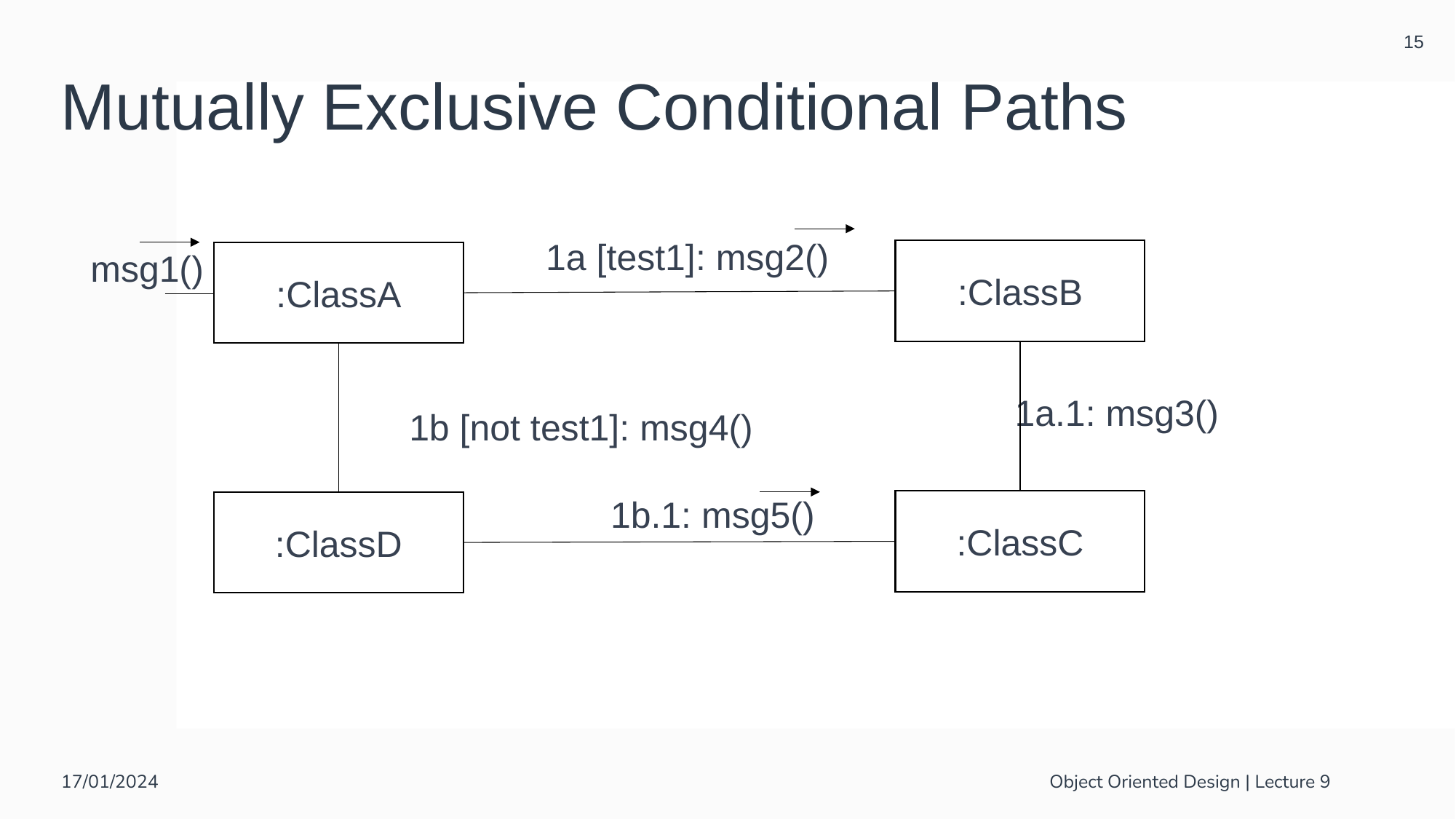

15
# Mutually Exclusive Conditional Paths
1a [test1]: msg2()
msg1()
:ClassB
:ClassA
1a.1: msg3()
1b [not test1]: msg4()
1b.1: msg5()
:ClassC
:ClassD
17/01/2024
Object Oriented Design | Lecture 9